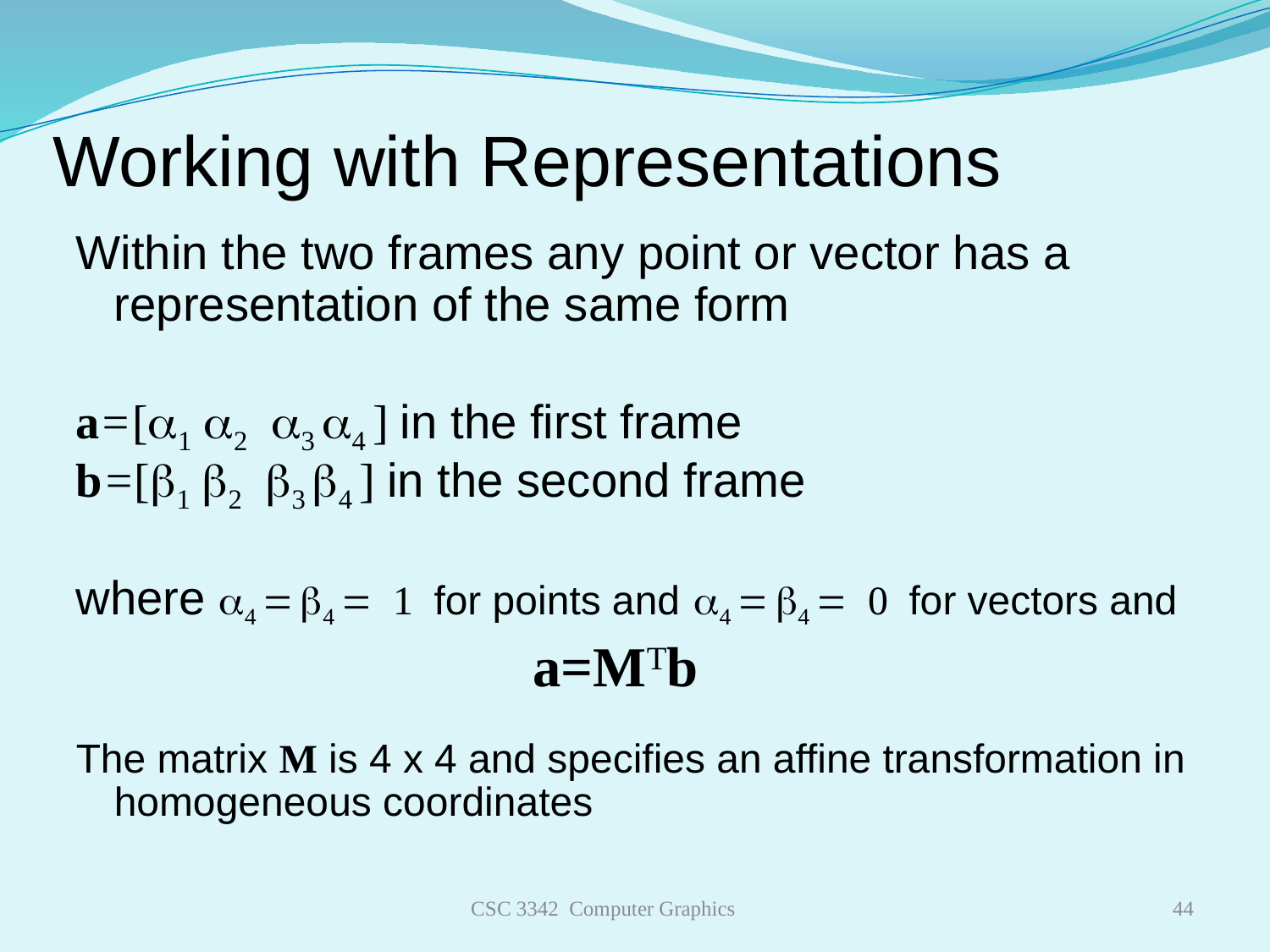

# Working with Representations
Within the two frames any point or vector has a representation of the same form

a=[α1 α2  α3 α4 ] in the first frame
b=[β1 β2  β3 β4 ] in the second frame

where α4 = β4 = 1 for points and α4 = β4 = 0 for vectors and

The matrix M is 4 x 4 and specifies an affine transformation in homogeneous coordinates
a=MTb

CSC 3342  Computer Graphics
44